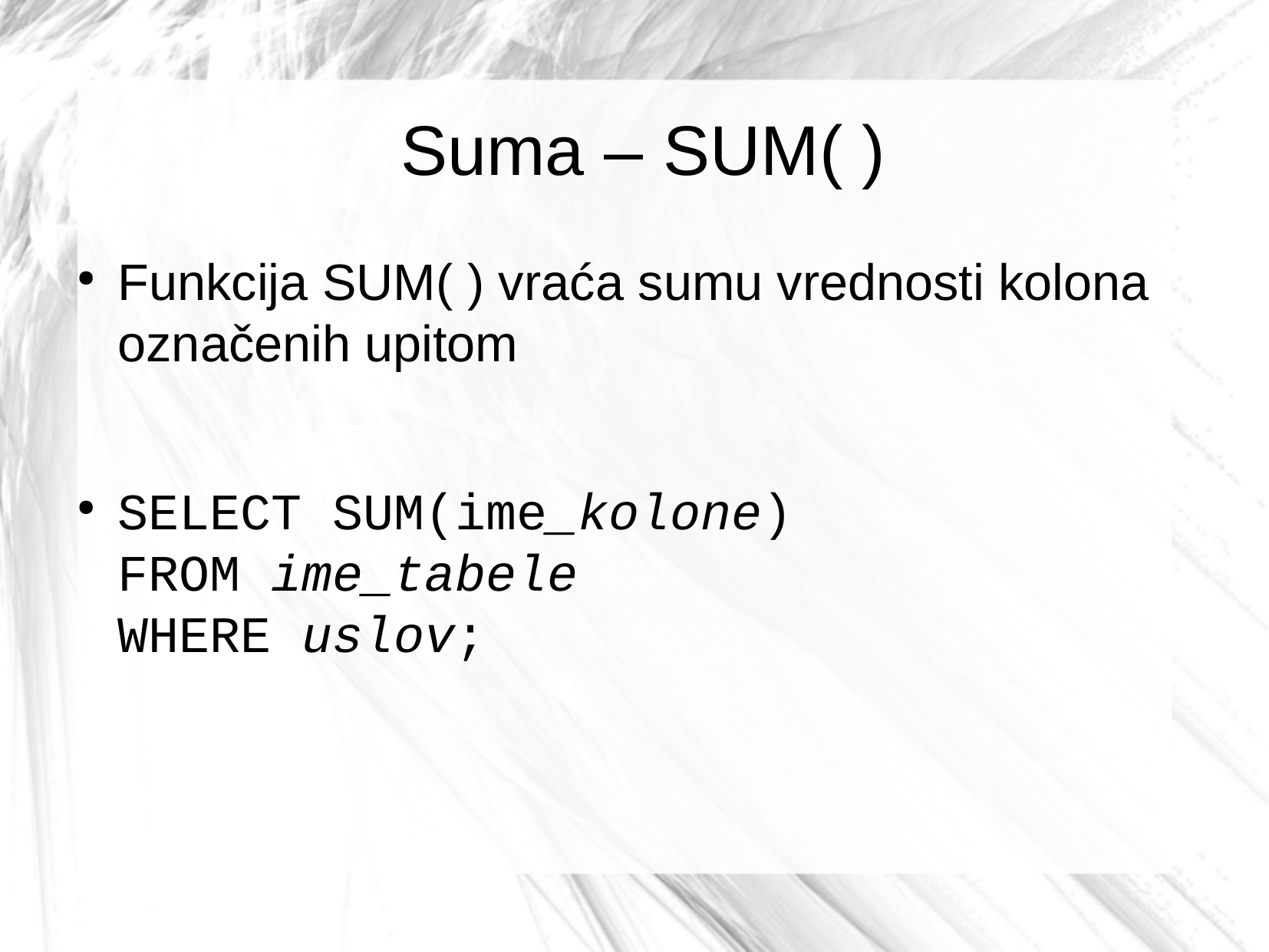

Suma – SUM( )
Funkcija SUM( ) vraća sumu vrednosti kolona označenih upitom

SELECT SUM(ime_kolone)
FROM ime_tabele
WHERE uslov;